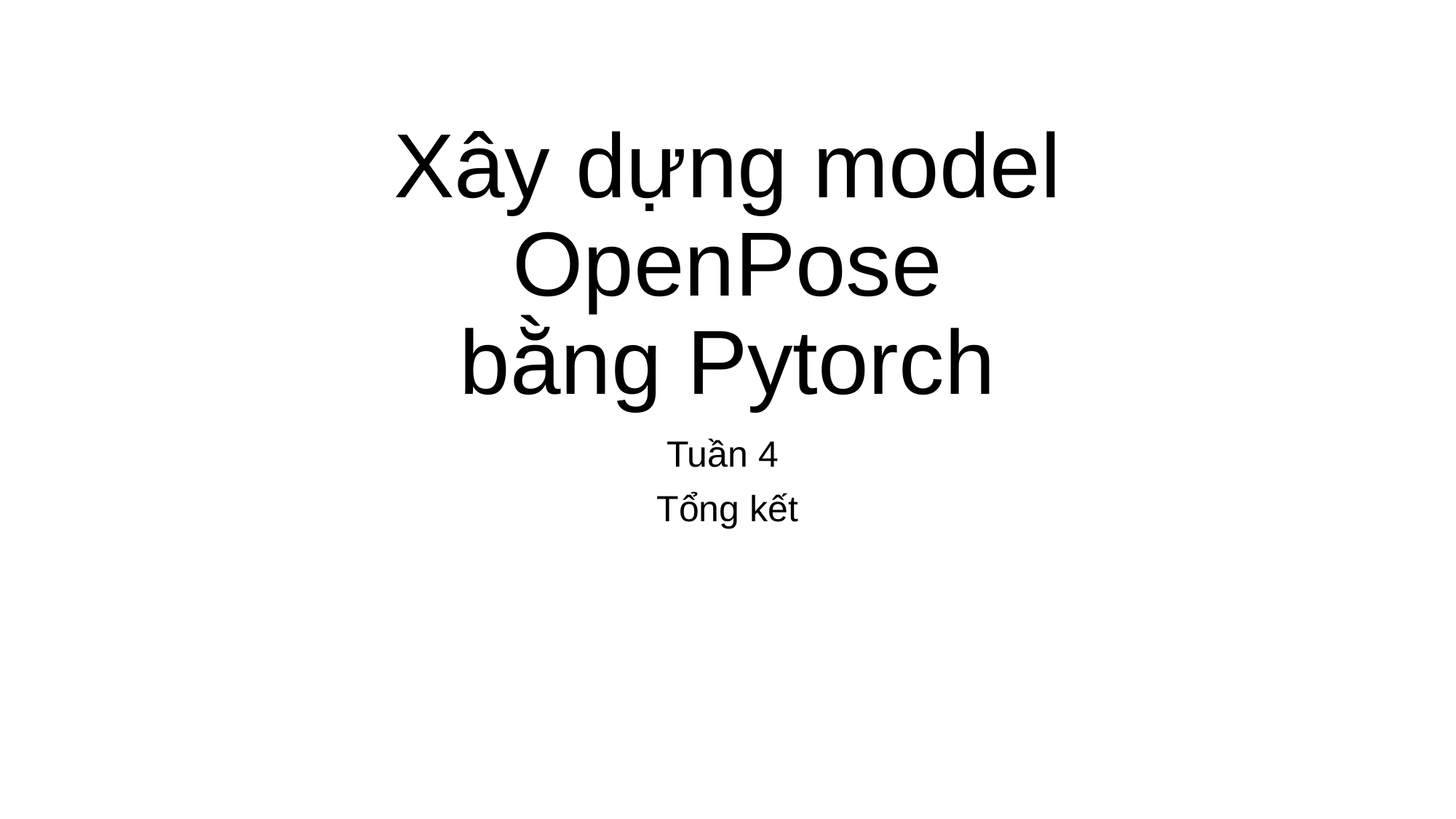

# Xây dựng model OpenPose bằng Pytorch
Tuần 4
Tổng kết